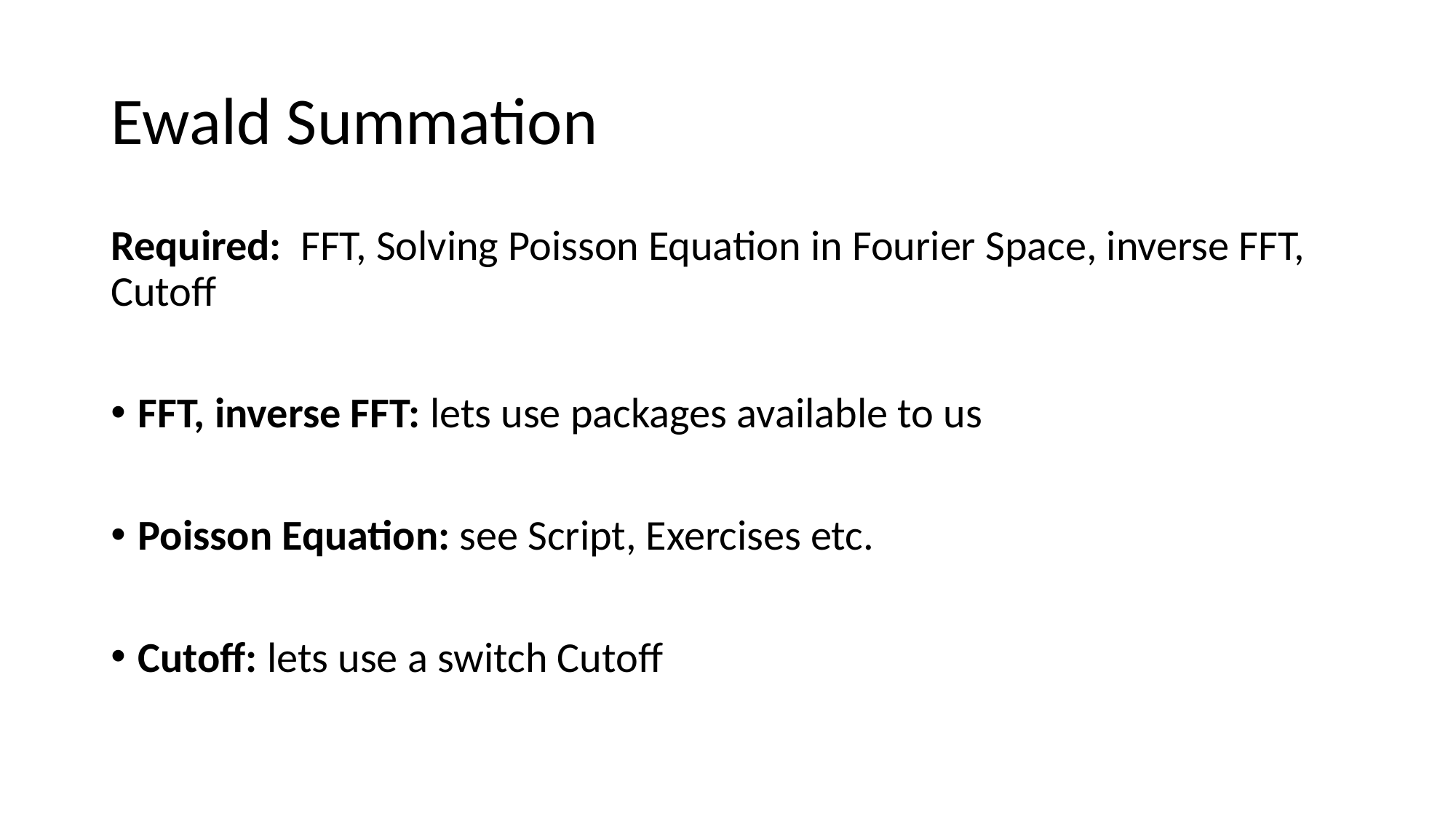

# Ewald Summation
Required:  FFT, Solving Poisson Equation in Fourier Space, inverse FFT, Cutoff

FFT, inverse FFT: lets use packages available to us

Poisson Equation: see Script, Exercises etc.

Cutoff: lets use a switch Cutoff